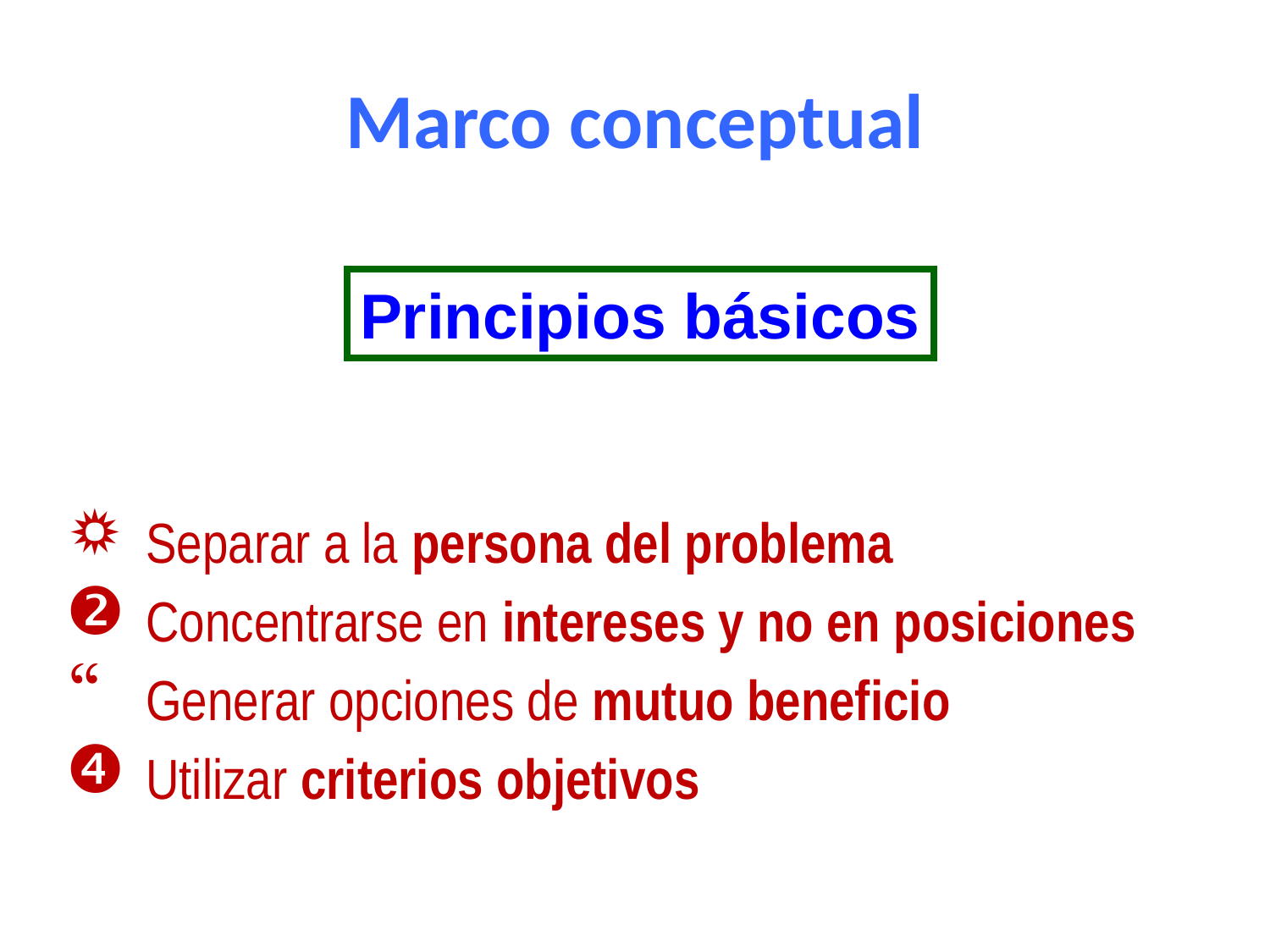

# Marco conceptual
Principios básicos

Separar a la persona del problema
Concentrarse en intereses y no en posiciones
Generar opciones de mutuo beneficio
Utilizar criterios objetivos